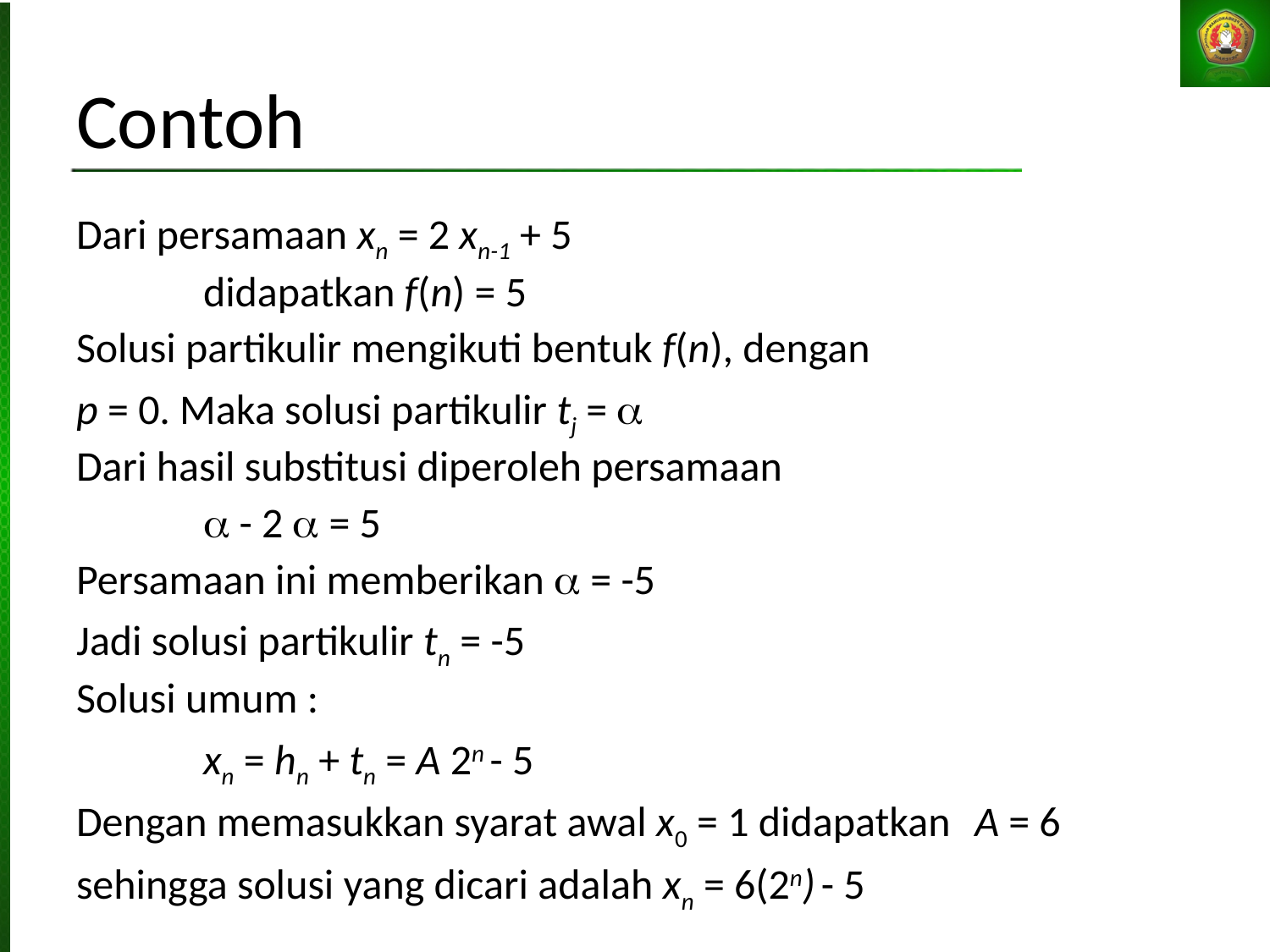

Contoh
Dari persamaan xn = 2 xn-1 + 5
	didapatkan f(n) = 5
Solusi partikulir mengikuti bentuk f(n), dengan
p = 0. Maka solusi partikulir tj = α
Dari hasil substitusi diperoleh persamaan
	α - 2 α = 5
Persamaan ini memberikan α = -5
Jadi solusi partikulir tn = -5
Solusi umum :
	xn = hn + tn = A 2n - 5
Dengan memasukkan syarat awal x0 = 1 didapatkan	 A = 6
sehingga solusi yang dicari adalah xn = 6(2n) - 5